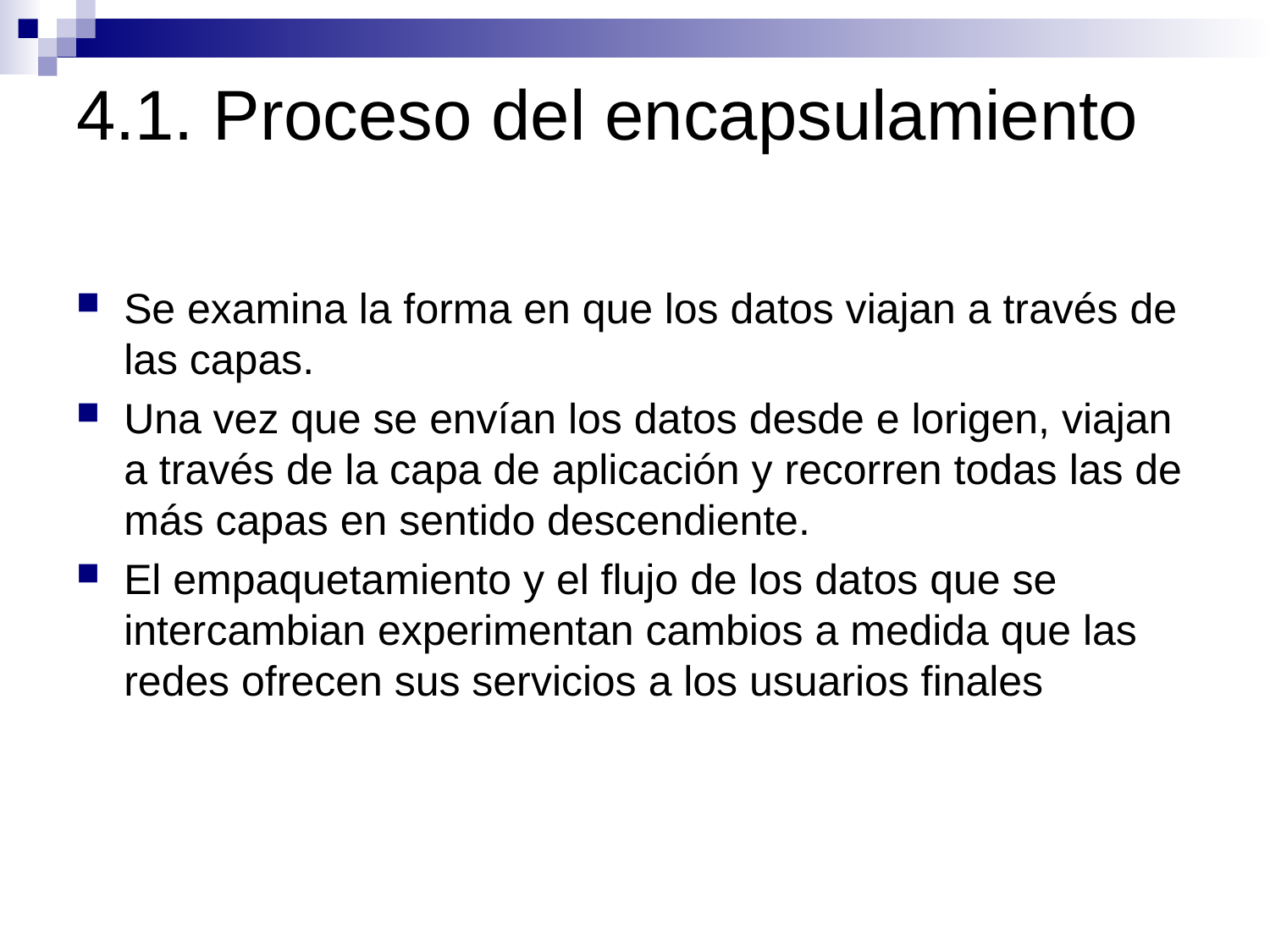

# 4.1. Proceso del encapsulamiento
Se examina la forma en que los datos viajan a través de las capas.
Una vez que se envían los datos desde e lorigen, viajan a través de la capa de aplicación y recorren todas las de más capas en sentido descendiente.
El empaquetamiento y el flujo de los datos que se intercambian experimentan cambios a medida que las redes ofrecen sus servicios a los usuarios finales